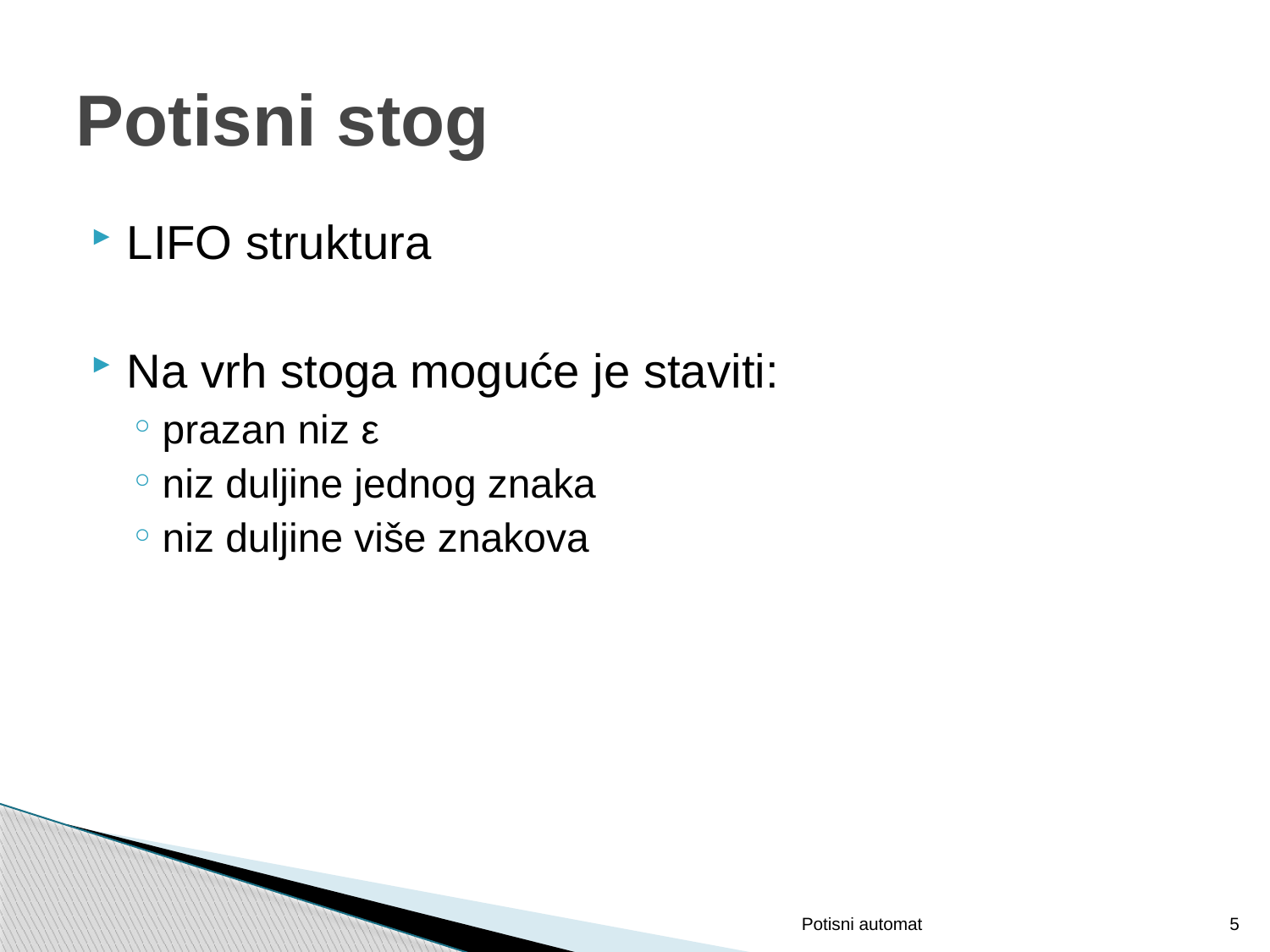

# Potisni stog
LIFO struktura

Na vrh stoga moguće je staviti:
prazan niz ε
niz duljine jednog znaka
niz duljine više znakova
Potisni automat
5